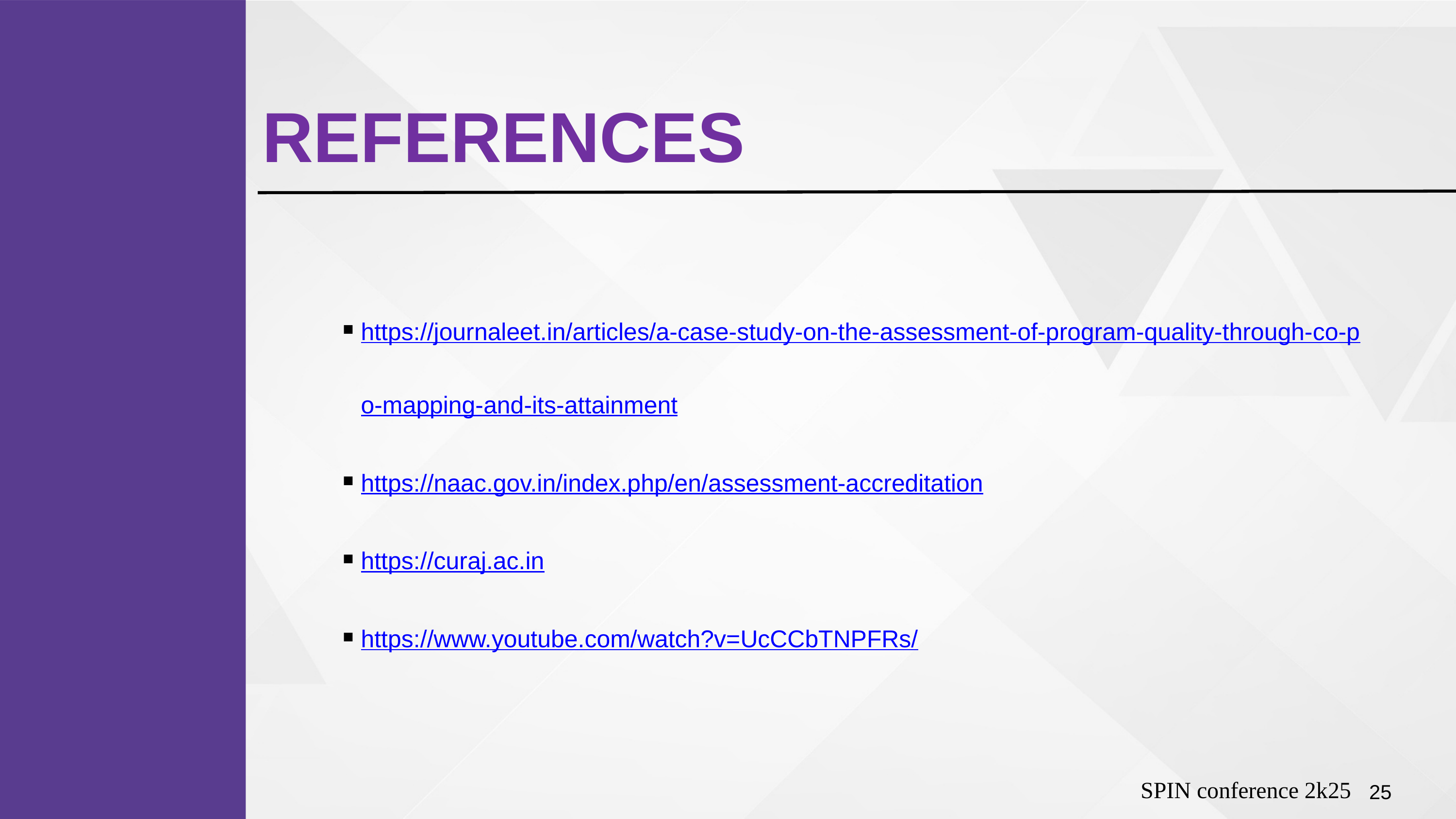

REFERENCES

https://journaleet.in/articles/a-case-study-on-the-assessment-of-program-quality-through-co-po-mapping-and-its-attainment
https://naac.gov.in/index.php/en/assessment-accreditation
https://curaj.ac.in
https://www.youtube.com/watch?v=UcCCbTNPFRs/

SPIN conference 2k25
25